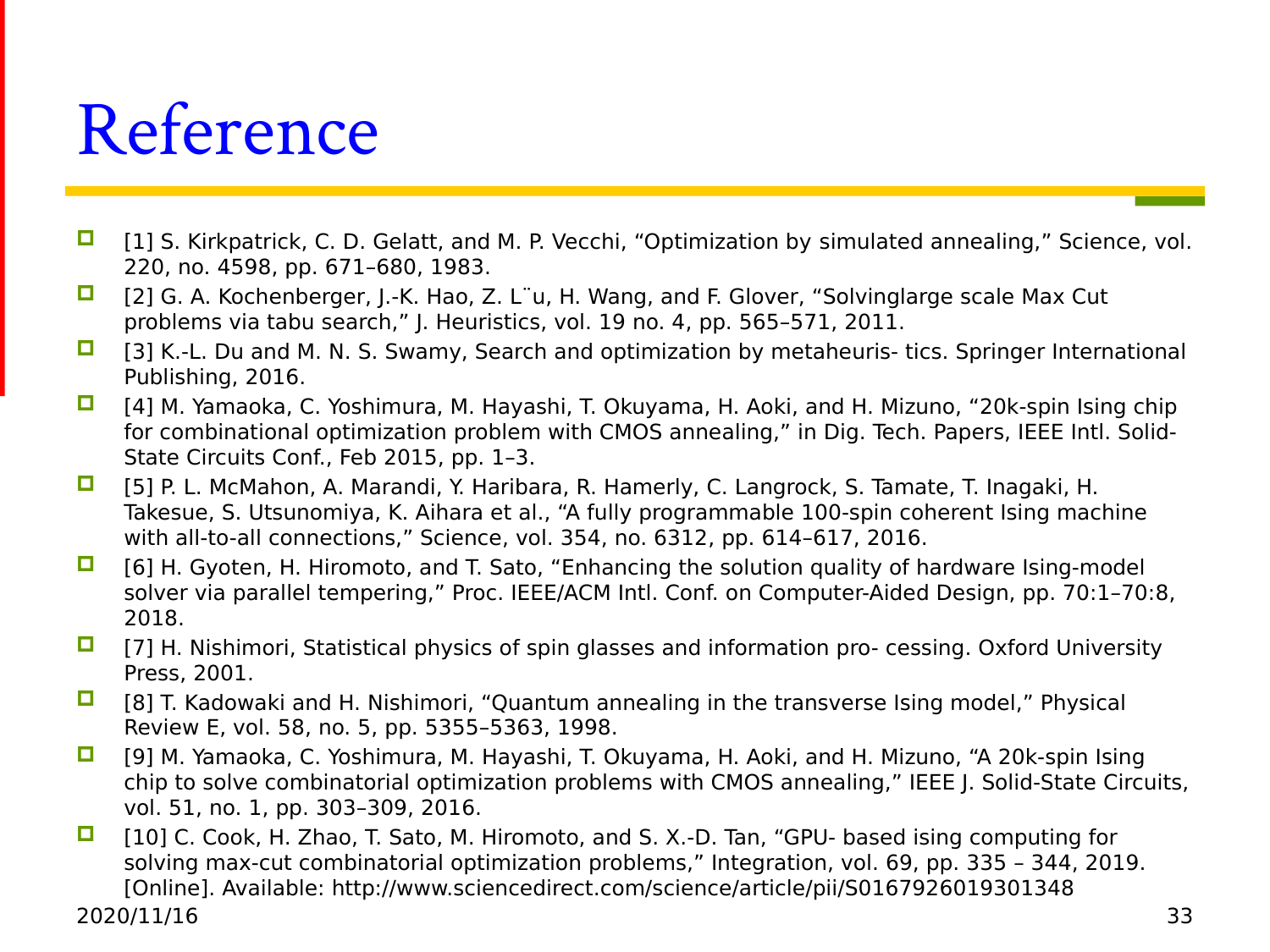

# Reference
[1] S. Kirkpatrick, C. D. Gelatt, and M. P. Vecchi, “Optimization by simulated annealing,” Science, vol. 220, no. 4598, pp. 671–680, 1983.
[2] G. A. Kochenberger, J.-K. Hao, Z. L¨u, H. Wang, and F. Glover, “Solvinglarge scale Max Cut problems via tabu search,” J. Heuristics, vol. 19 no. 4, pp. 565–571, 2011.
[3] K.-L. Du and M. N. S. Swamy, Search and optimization by metaheuris- tics. Springer International Publishing, 2016.
[4] M. Yamaoka, C. Yoshimura, M. Hayashi, T. Okuyama, H. Aoki, and H. Mizuno, “20k-spin Ising chip for combinational optimization problem with CMOS annealing,” in Dig. Tech. Papers, IEEE Intl. Solid-State Circuits Conf., Feb 2015, pp. 1–3.
[5] P. L. McMahon, A. Marandi, Y. Haribara, R. Hamerly, C. Langrock, S. Tamate, T. Inagaki, H. Takesue, S. Utsunomiya, K. Aihara et al., “A fully programmable 100-spin coherent Ising machine with all-to-all connections,” Science, vol. 354, no. 6312, pp. 614–617, 2016.
[6] H. Gyoten, H. Hiromoto, and T. Sato, “Enhancing the solution quality of hardware Ising-model solver via parallel tempering,” Proc. IEEE/ACM Intl. Conf. on Computer-Aided Design, pp. 70:1–70:8, 2018.
[7] H. Nishimori, Statistical physics of spin glasses and information pro- cessing. Oxford University Press, 2001.
[8] T. Kadowaki and H. Nishimori, “Quantum annealing in the transverse Ising model,” Physical Review E, vol. 58, no. 5, pp. 5355–5363, 1998.
[9] M. Yamaoka, C. Yoshimura, M. Hayashi, T. Okuyama, H. Aoki, and H. Mizuno, “A 20k-spin Ising chip to solve combinatorial optimization problems with CMOS annealing,” IEEE J. Solid-State Circuits, vol. 51, no. 1, pp. 303–309, 2016.
[10] C. Cook, H. Zhao, T. Sato, M. Hiromoto, and S. X.-D. Tan, “GPU- based ising computing for solving max-cut combinatorial optimization problems,” Integration, vol. 69, pp. 335 – 344, 2019. [Online]. Available: http://www.sciencedirect.com/science/article/pii/S0167926019301348
2020/11/16
33